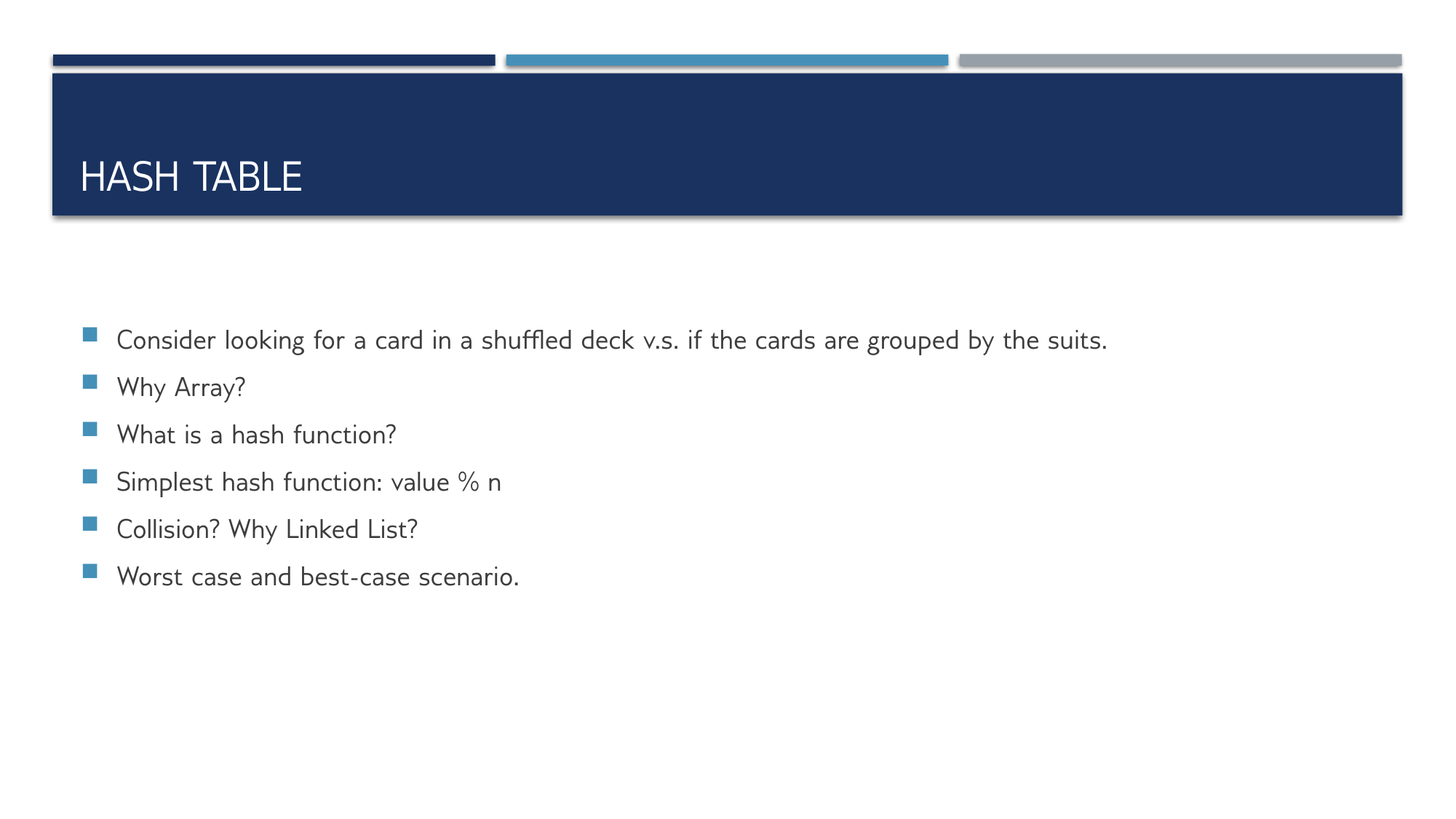

# Hash Table
Consider looking for a card in a shuffled deck v.s. if the cards are grouped by the suits.
Why Array?
What is a hash function?
Simplest hash function: value % n
Collision? Why Linked List?
Worst case and best-case scenario.